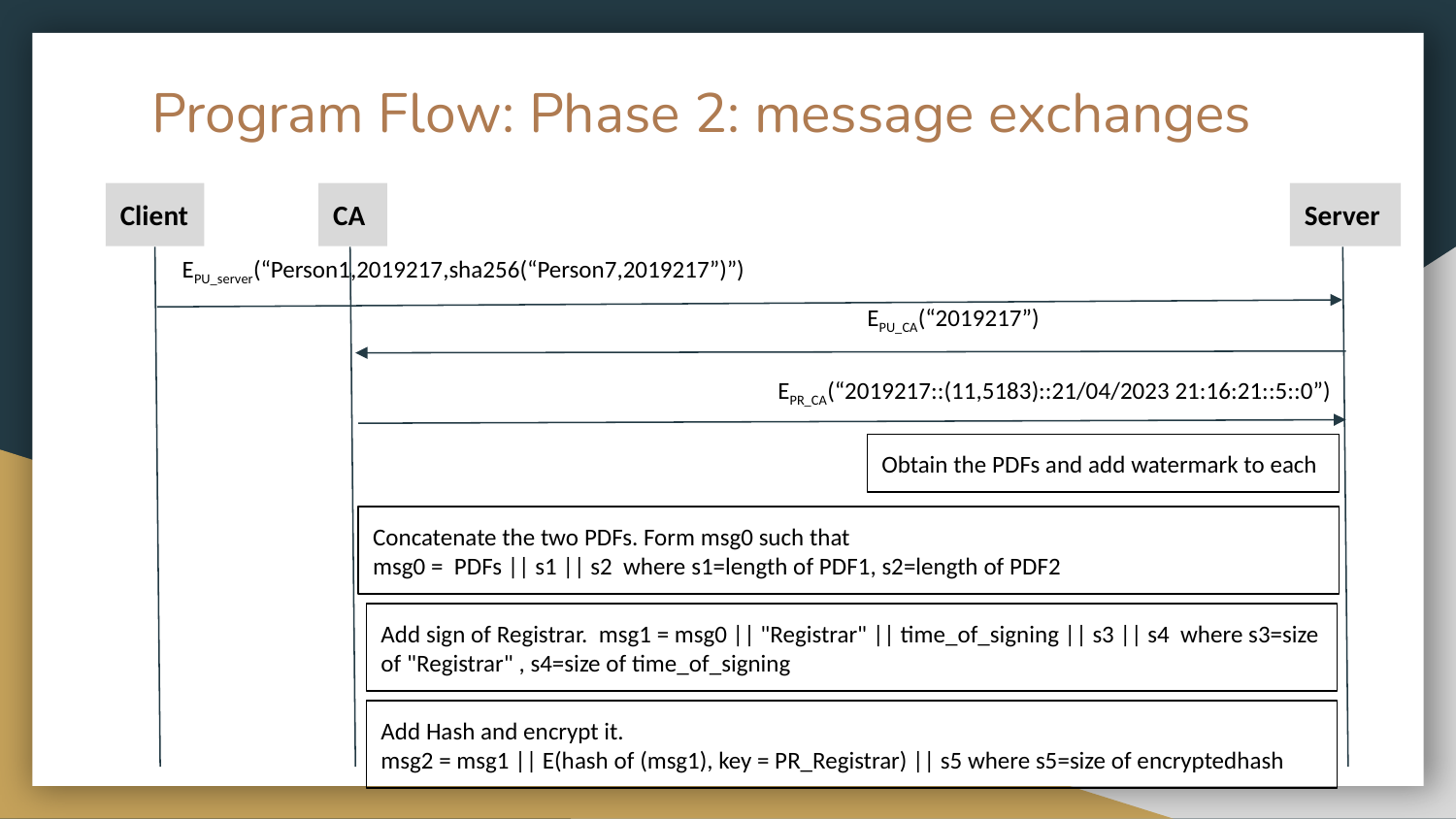

# Program Flow: Phase 2: message exchanges
Client
CA
Server
EPU_server(“Person1,2019217,sha256(“Person7,2019217”)”)
EPU_CA(“2019217”)
EPR_CA(“2019217::(11,5183)::21/04/2023 21:16:21::5::0”)
Obtain the PDFs and add watermark to each
Concatenate the two PDFs. Form msg0 such that
msg0 =  PDFs || s1 || s2  where s1=length of PDF1, s2=length of PDF2
Add sign of Registrar.  msg1 = msg0 || "Registrar" || time_of_signing || s3 || s4  where s3=size of "Registrar" , s4=size of time_of_signing
Add Hash and encrypt it.
msg2 = msg1 || E(hash of (msg1), key = PR_Registrar) || s5 where s5=size of encryptedhash